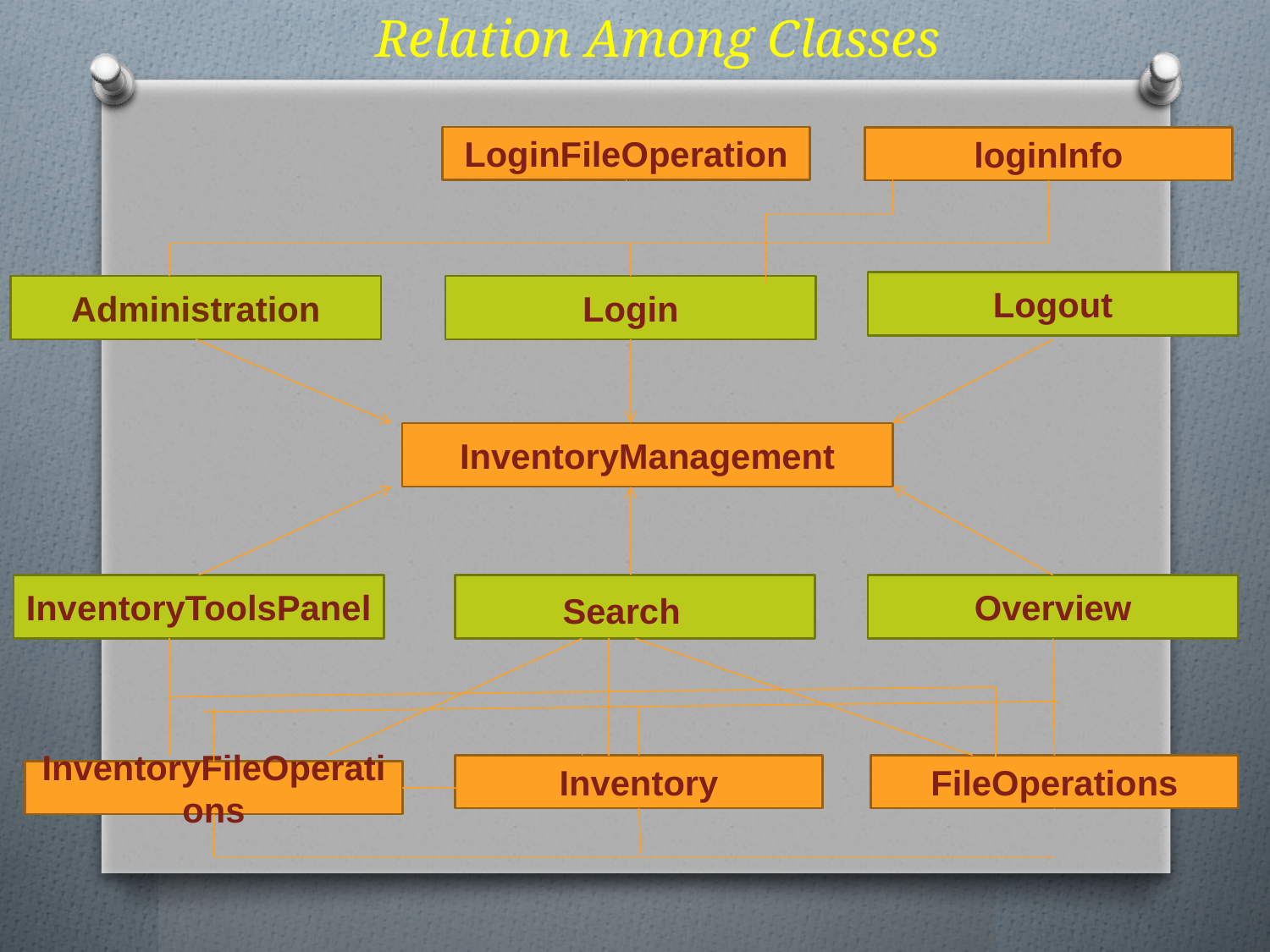

Relation Among Classes

LoginFileOperation
loginInfo
Logout
Administration
Login
InventoryManagement
InventoryToolsPanel
        Search
Overview
Inventory
FileOperations
InventoryFileOperations